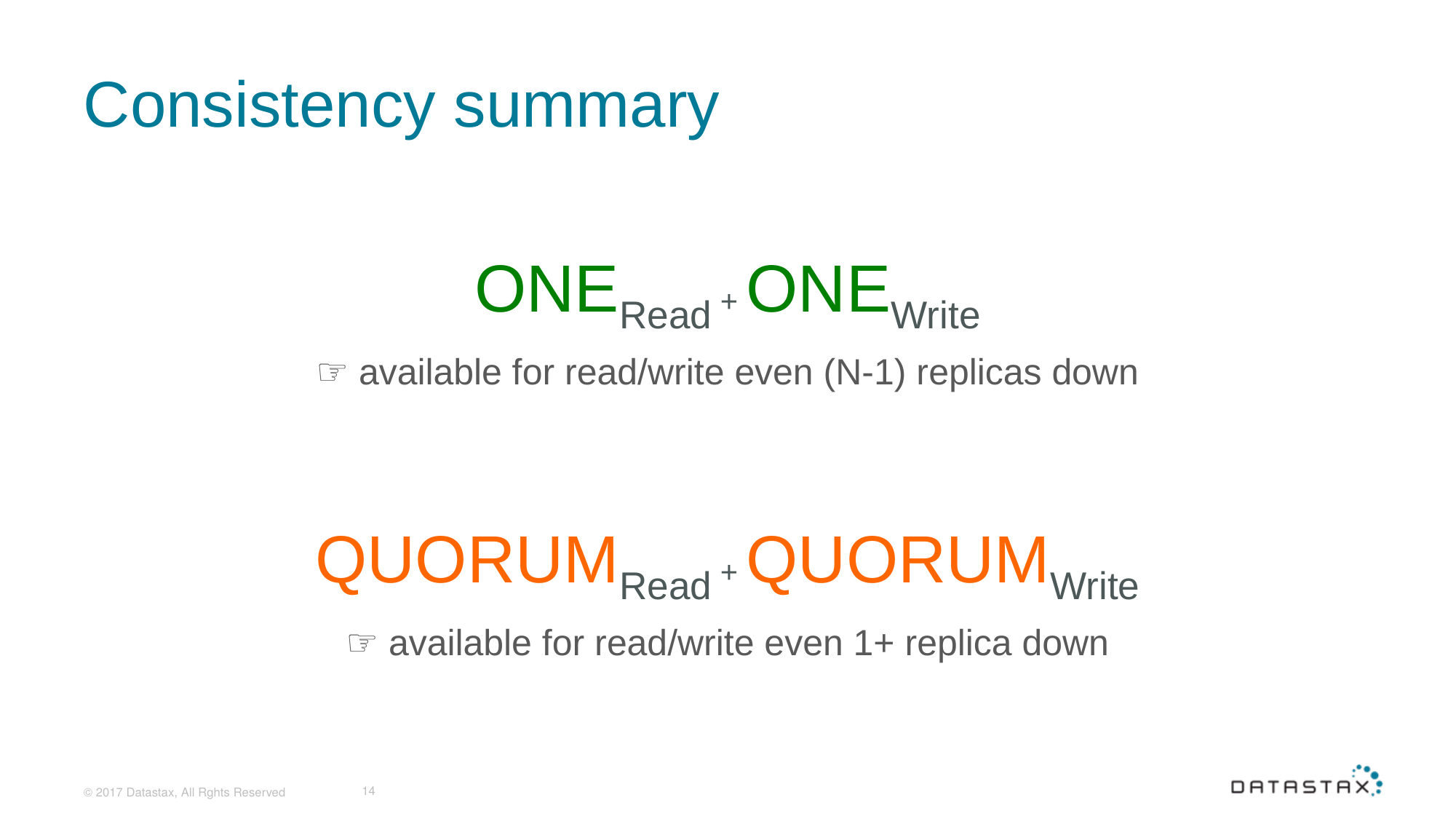

# Consistency summary

ONERead + ONEWrite
☞ available for read/write even (N-1) replicas down

QUORUMRead + QUORUMWrite
☞ available for read/write even 1+ replica down

© 2017 Datastax, All Rghts Reserved
14